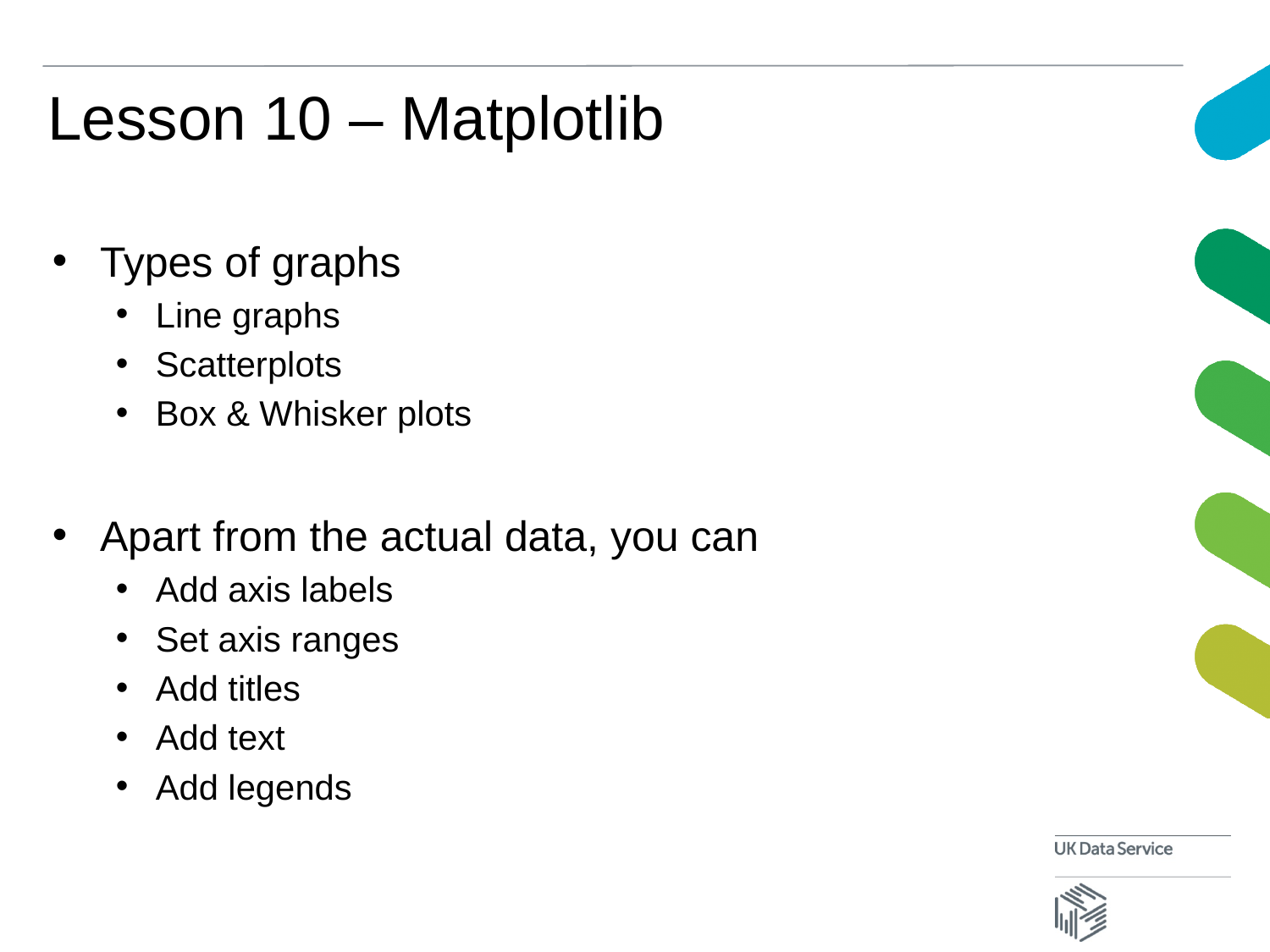

# Lesson 10 – Matplotlib
Types of graphs
Line graphs
Scatterplots
Box & Whisker plots

Apart from the actual data, you can
Add axis labels
Set axis ranges
Add titles
Add text
Add legends